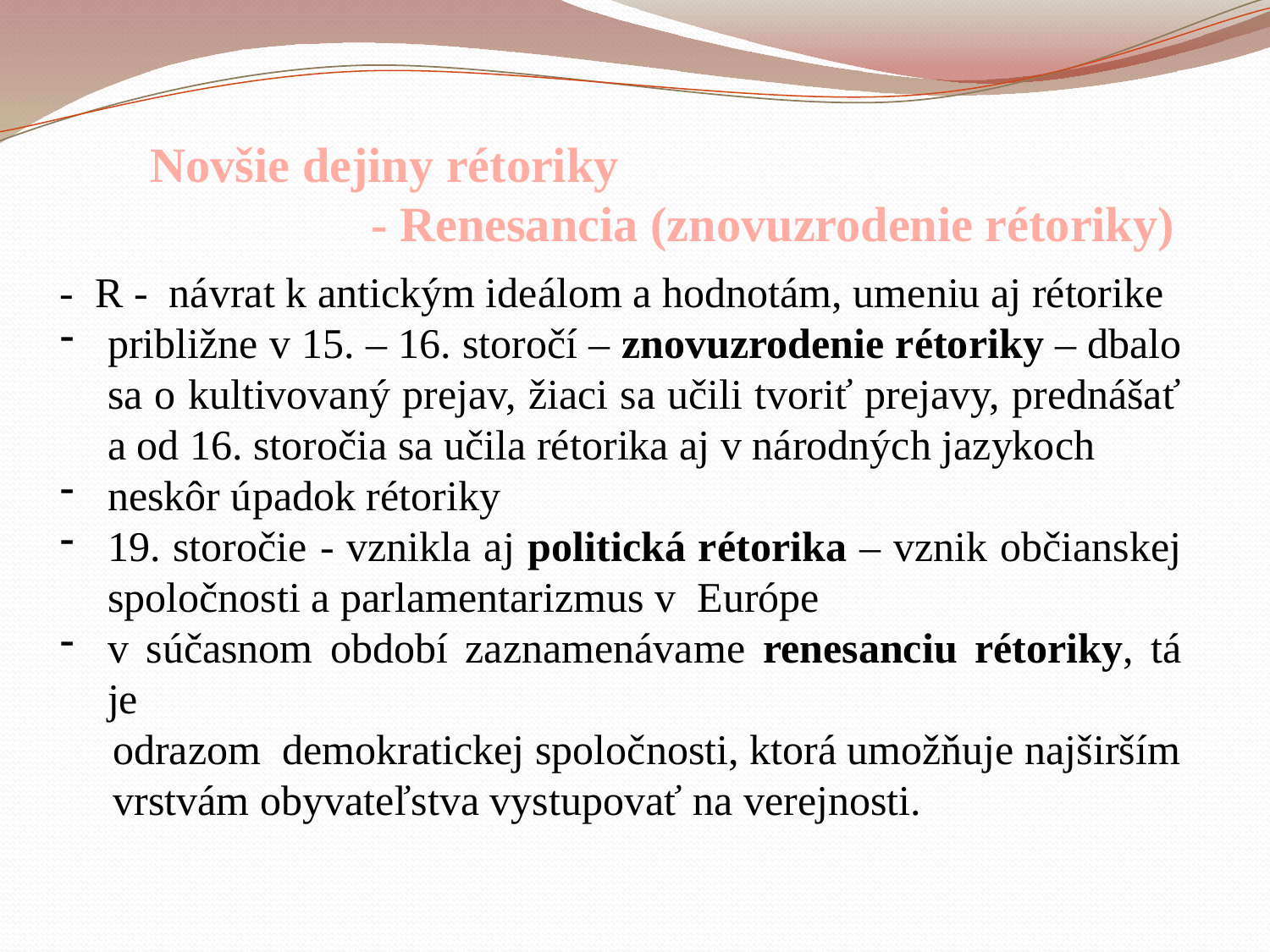

Novšie dejiny rétoriky
                  - Renesancia (znovuzrodenie rétoriky)
-  R -  návrat k antickým ideálom a hodnotám, umeniu aj rétorike
približne v 15. – 16. storočí – znovuzrodenie rétoriky – dbalo sa o kultivovaný prejav, žiaci sa učili tvoriť prejavy, prednášať a od 16. storočia sa učila rétorika aj v národných jazykoch
neskôr úpadok rétoriky
19. storočie - vznikla aj politická rétorika – vznik občianskej spoločnosti a parlamentarizmus v  Európe
v súčasnom období zaznamenávame renesanciu rétoriky, tá je
     odrazom  demokratickej spoločnosti, ktorá umožňuje najširším
     vrstvám obyvateľstva vystupovať na verejnosti.